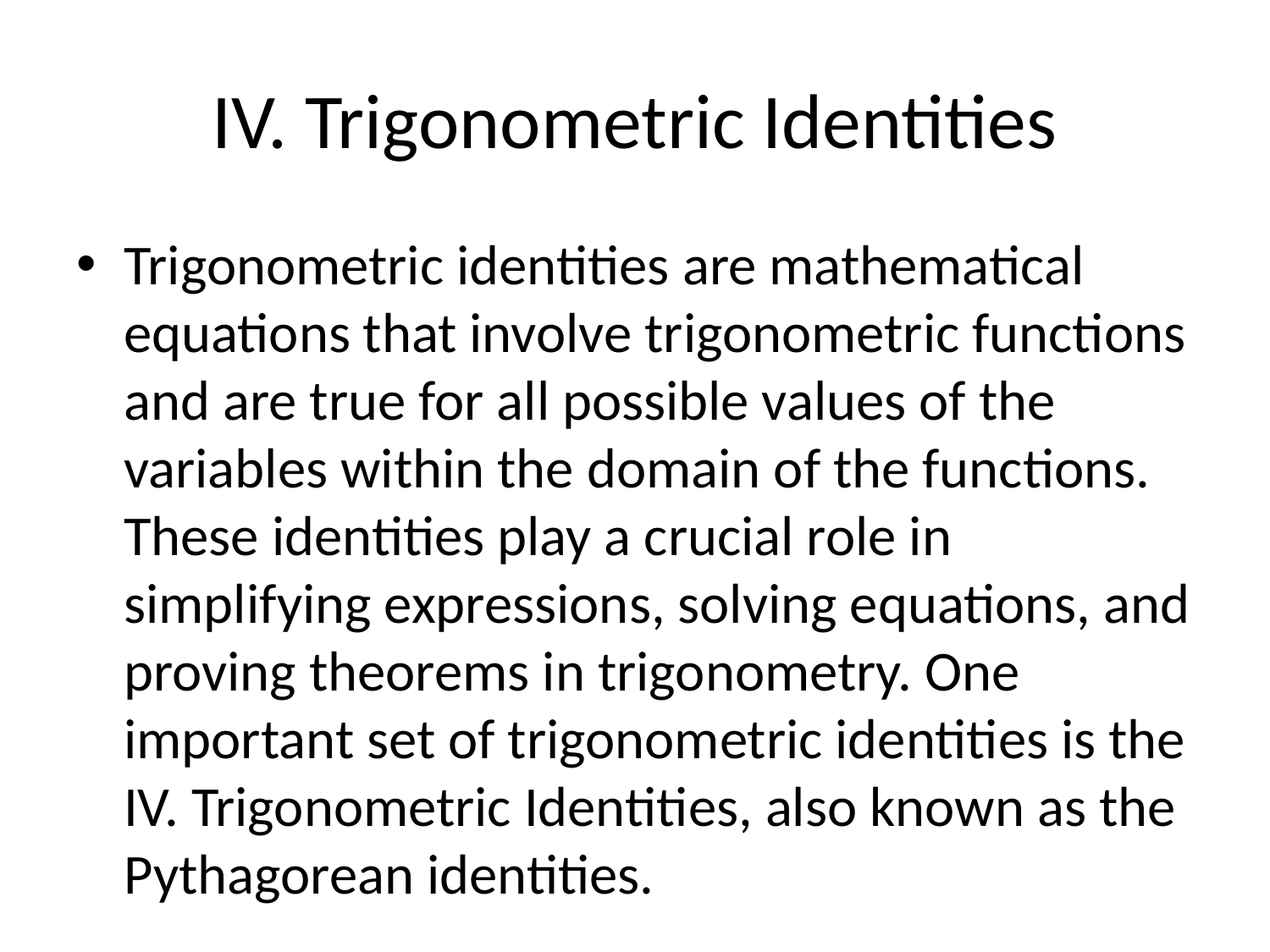

# IV. Trigonometric Identities
Trigonometric identities are mathematical equations that involve trigonometric functions and are true for all possible values of the variables within the domain of the functions. These identities play a crucial role in simplifying expressions, solving equations, and proving theorems in trigonometry. One important set of trigonometric identities is the IV. Trigonometric Identities, also known as the Pythagorean identities.

The IV. Trigonometric Identities consist of three fundamental equations that relate the sine, cosine, and tangent functions. These identities are derived from the Pythagorean theorem and are as follows:

1. **Sine squared identity**: sin²(θ) + cos²(θ) = 1
   This equation states that the square of the sine of an angle added to the square of the cosine of the same angle is always equal to 1. It is a fundamental identity that forms the basis for many other trigonometric identities.

2. **Secant squared identity**: sec²(θ) = 1 + tan²(θ)
   This identity relates the secant function to the tangent function in terms of squares. It shows that the square of the secant of an angle is equal to 1 plus the square of the tangent of the same angle.

3. **Cosecant squared identity**: csc²(θ) = 1 + cot²(θ)
   Similar to the secant squared identity, this equation connects the cosecant and cotangent functions through their squares. It states that the square of the cosecant of an angle is equal to 1 plus the square of the cotangent of the same angle.

These identities can be used to simplify trigonometric expressions, solve equations, and prove other trigonometric identities. They are essential tools in trigonometry and are often applied in calculus, physics, engineering, and other fields that involve periodic phenomena and wave analysis.

Overall, the IV. Trigonometric Identities provide a foundational understanding of the relationships between trigonometric functions and are fundamental for mastering trigonometry and its applications.